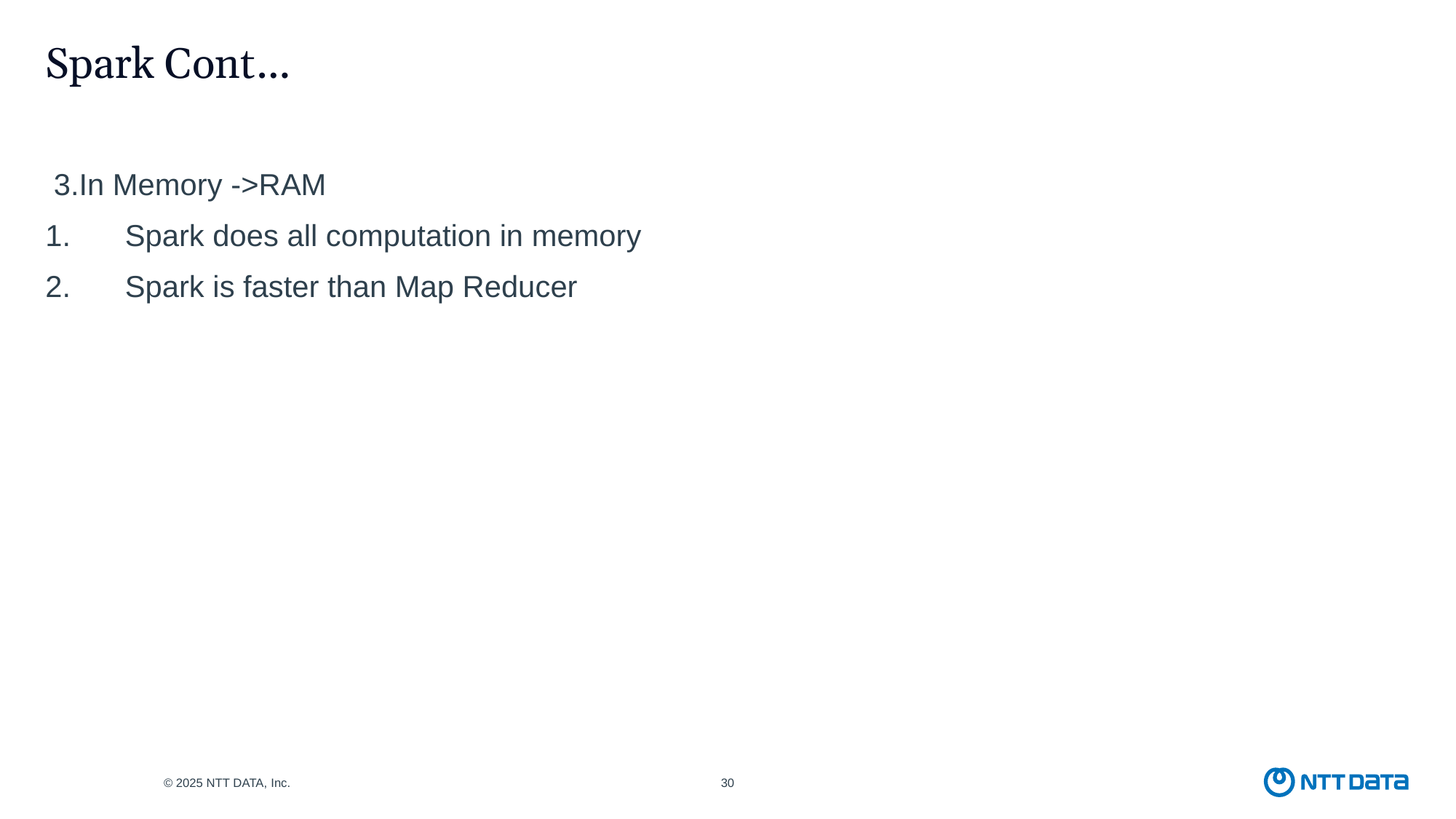

# Spark Cont…
 3.In Memory ->RAM
   Spark does all computation in memory
   Spark is faster than Map Reducer
© 2025 NTT DATA, Inc.
30